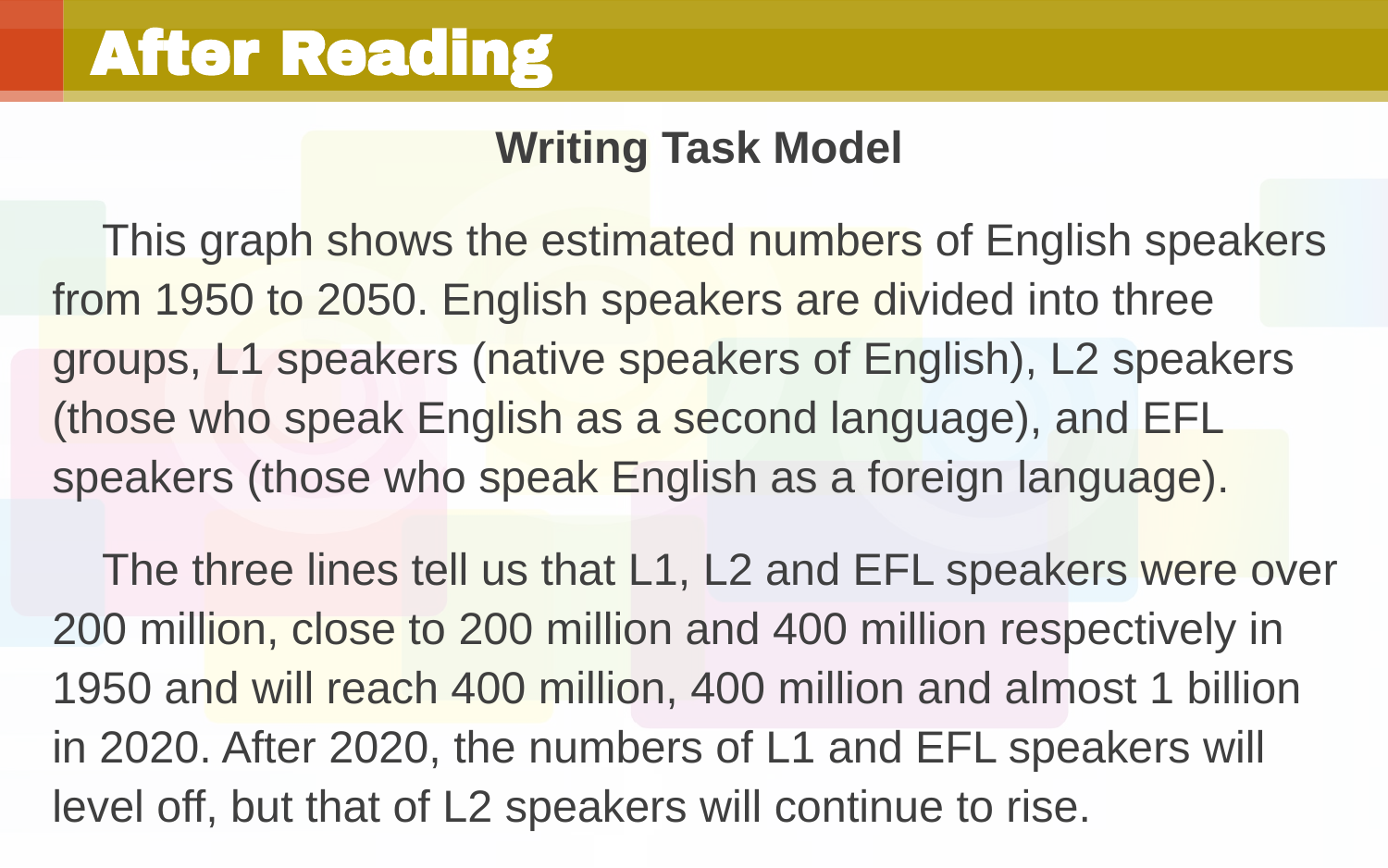

# After Reading
Writing Task Model
    This graph shows the estimated numbers of English speakers from 1950 to 2050. English speakers are divided into three groups, L1 speakers (native speakers of English), L2 speakers (those who speak English as a second language), and EFL speakers (those who speak English as a foreign language).
    The three lines tell us that L1, L2 and EFL speakers were over 200 million, close to 200 million and 400 million respectively in 1950 and will reach 400 million, 400 million and almost 1 billion in 2020. After 2020, the numbers of L1 and EFL speakers will level off, but that of L2 speakers will continue to rise.